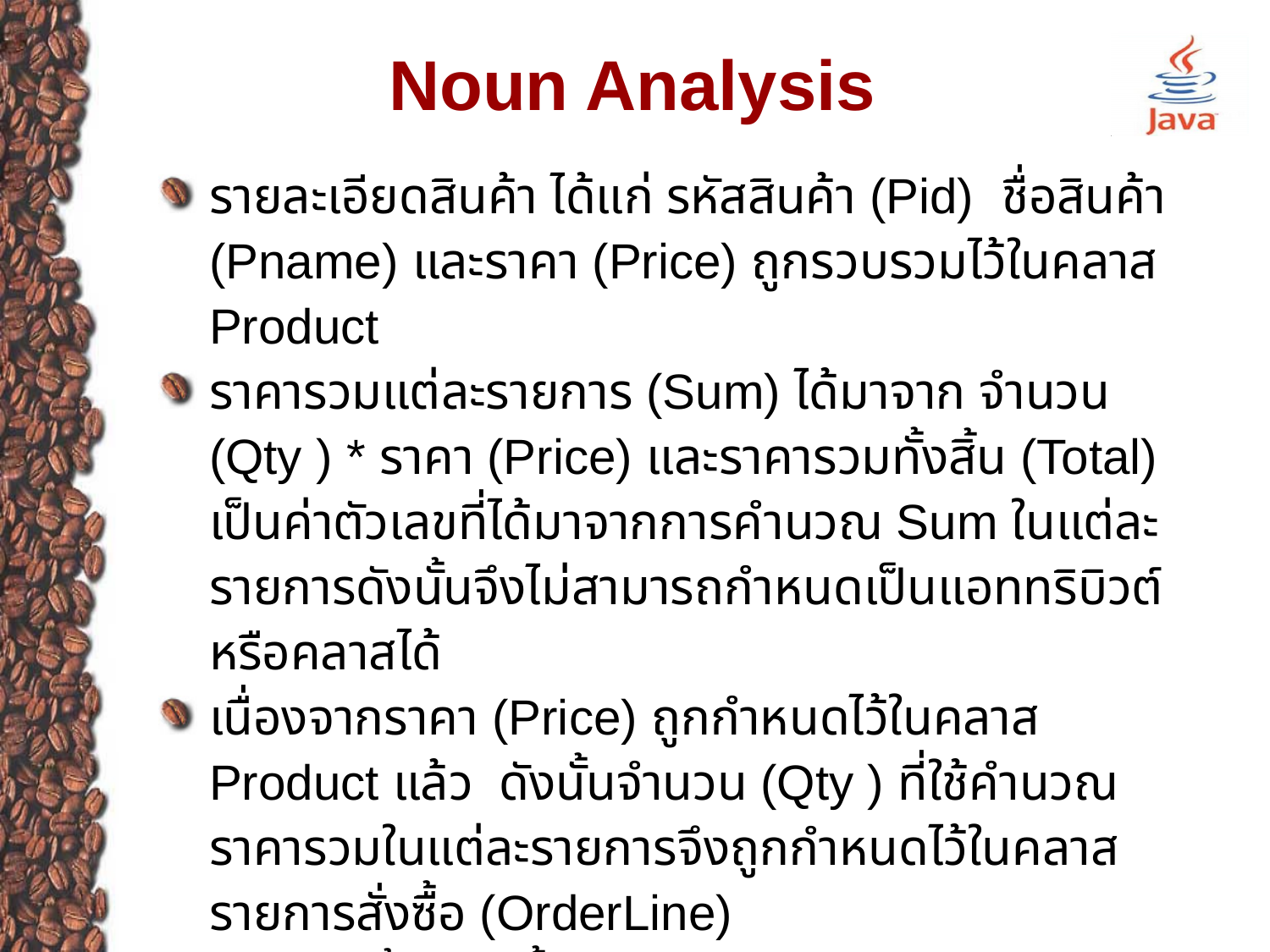

# Noun Analysis
รายละเอียดสินค้า ได้แก่ รหัสสินค้า (Pid)  ชื่อสินค้า (Pname) และราคา (Price) ถูกรวบรวมไว้ในคลาส Product
ราคารวมแต่ละรายการ (Sum) ได้มาจาก จำนวน (Qty ) * ราคา (Price) และราคารวมทั้งสิ้น (Total) เป็นค่าตัวเลขที่ได้มาจากการคำนวณ Sum ในแต่ละรายการดังนั้นจึงไม่สามารถกำหนดเป็นแอททริบิวต์หรือคลาสได้
เนื่องจากราคา (Price) ถูกกำหนดไว้ในคลาส Product แล้ว  ดังนั้นจำนวน (Qty ) ที่ใช้คำนวณราคารวมในแต่ละรายการจึงถูกกำหนดไว้ในคลาสรายการสั่งซื้อ (OrderLine)
หลังจากขั้นตอนนี้จะเหลือจำนวนคลาสจำนวน 3 คลาส  ได้แก่
การสั่งซื้อ (Order) , รายการสั่งซื้อ (OrderLine) และ สินค้า (Product)